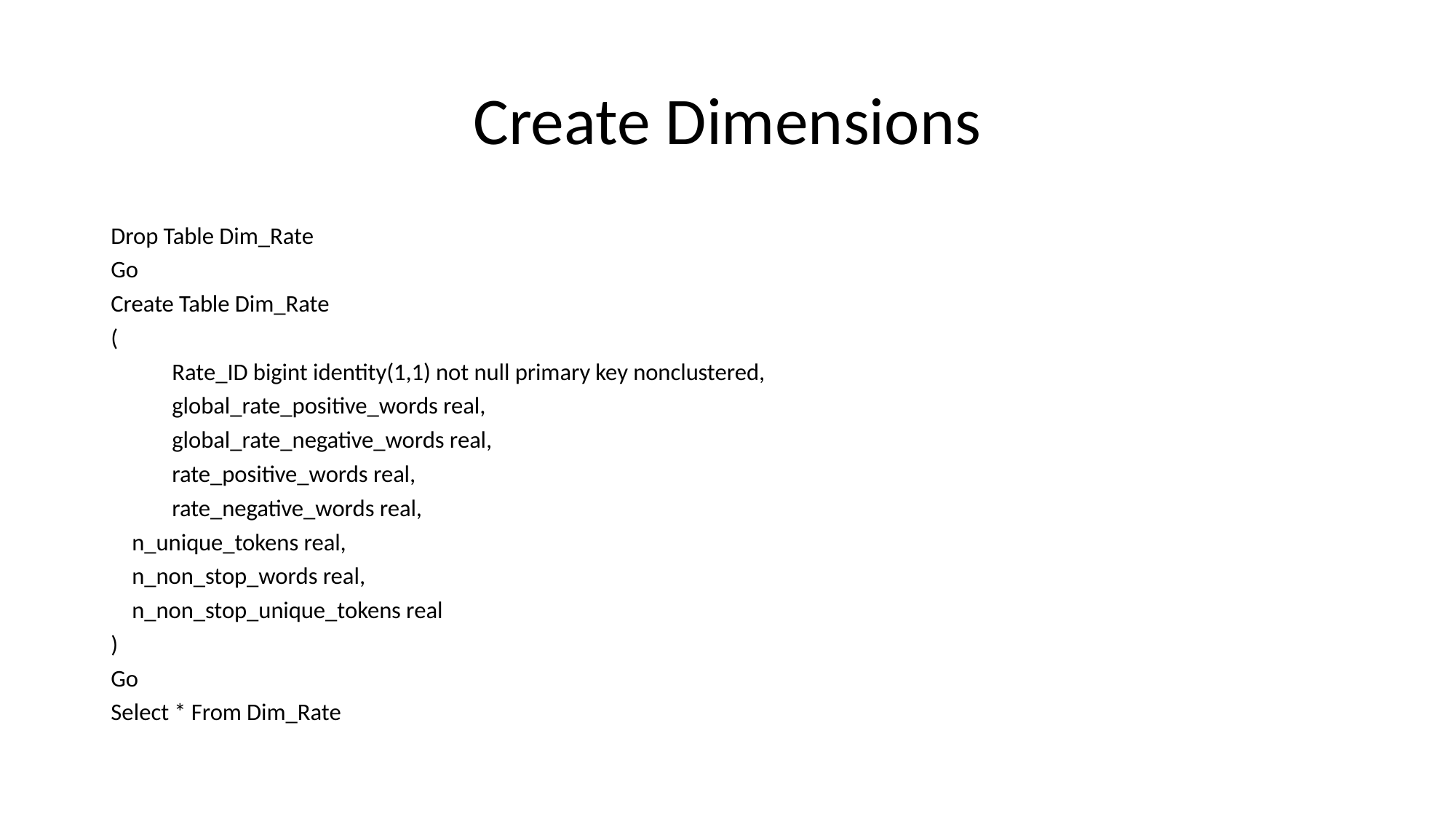

# Create Dimensions
Drop Table Dim_Rate
Go
Create Table Dim_Rate
(
	Rate_ID bigint identity(1,1) not null primary key nonclustered,
	global_rate_positive_words real,
	global_rate_negative_words real,
	rate_positive_words real,
	rate_negative_words real,
    n_unique_tokens real,
    n_non_stop_words real,
    n_non_stop_unique_tokens real
)
Go
Select * From Dim_Rate